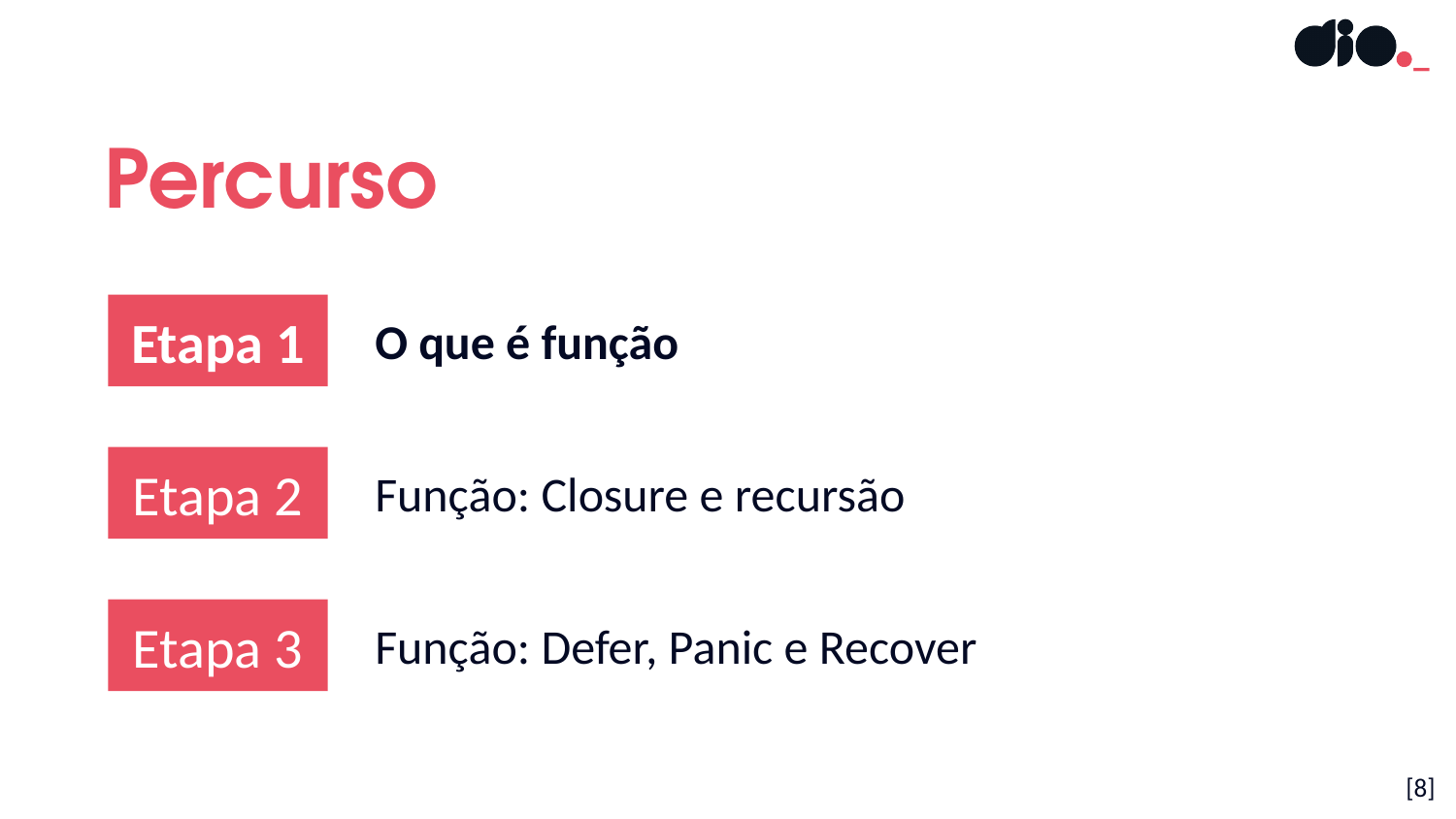

Percurso
Etapa 1
O que é função
Etapa 2
Função: Closure e recursão
Etapa 3
Função: Defer, Panic e Recover
[8]